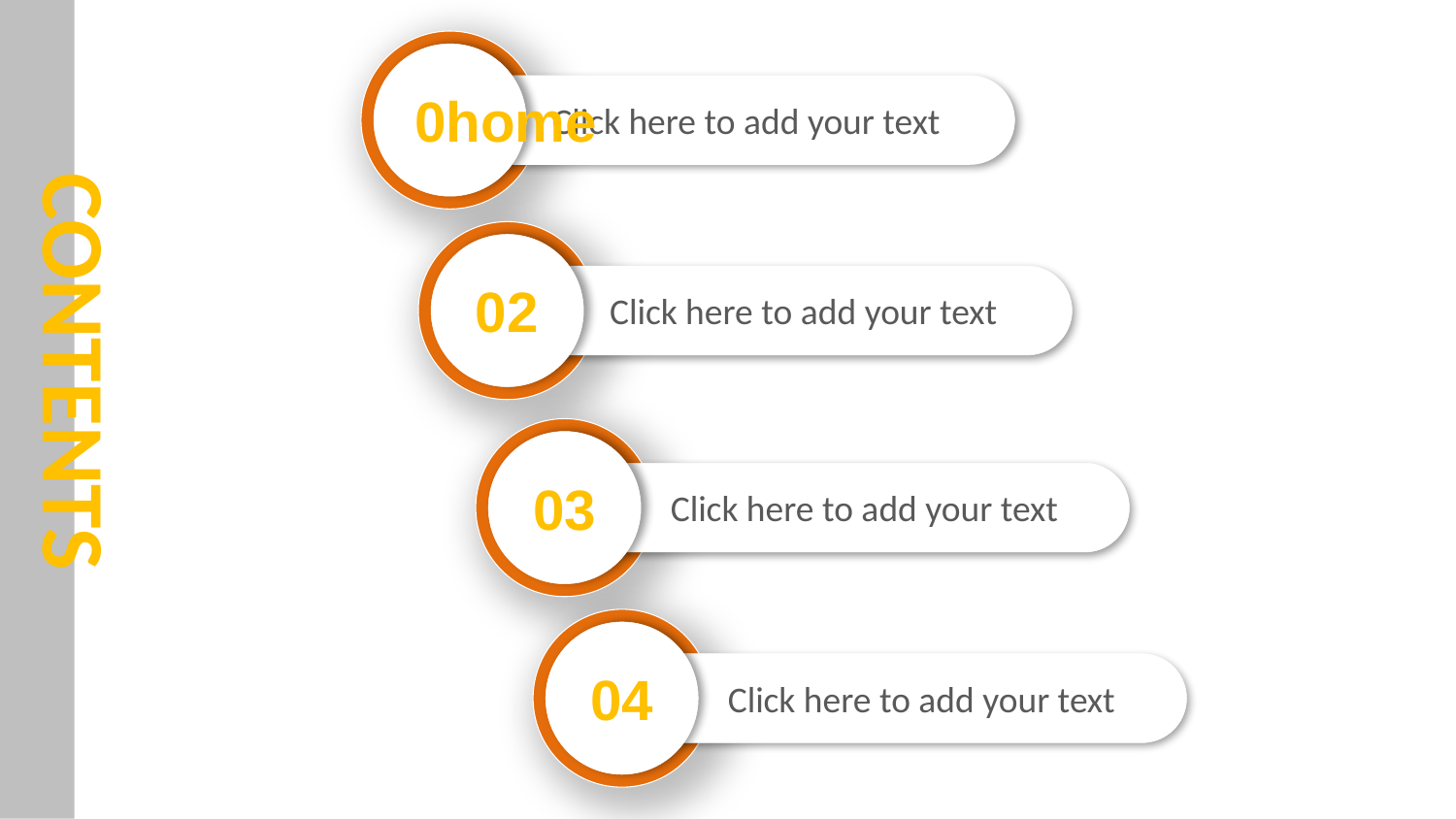

0home
Click here to add your text

02
Click here to add your text
CONTENTS

03
Click here to add your text

04
Click here to add your text